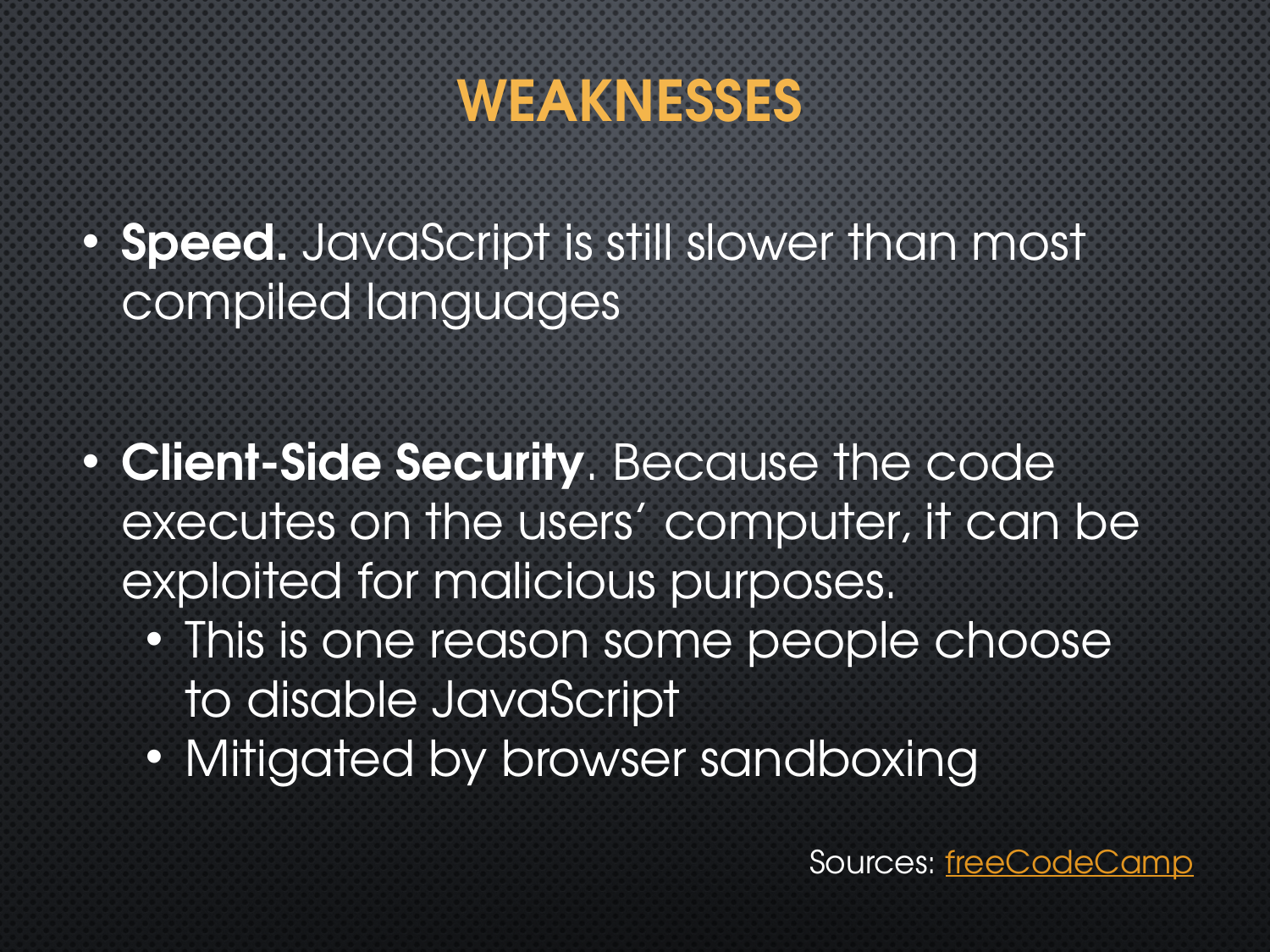

# Weaknesses
Speed. JavaScript is still slower than most compiled languages
Client-Side Security. Because the code executes on the users’ computer, it can be exploited for malicious purposes.
This is one reason some people choose to disable JavaScript
Mitigated by browser sandboxing
Sources: freeCodeCamp